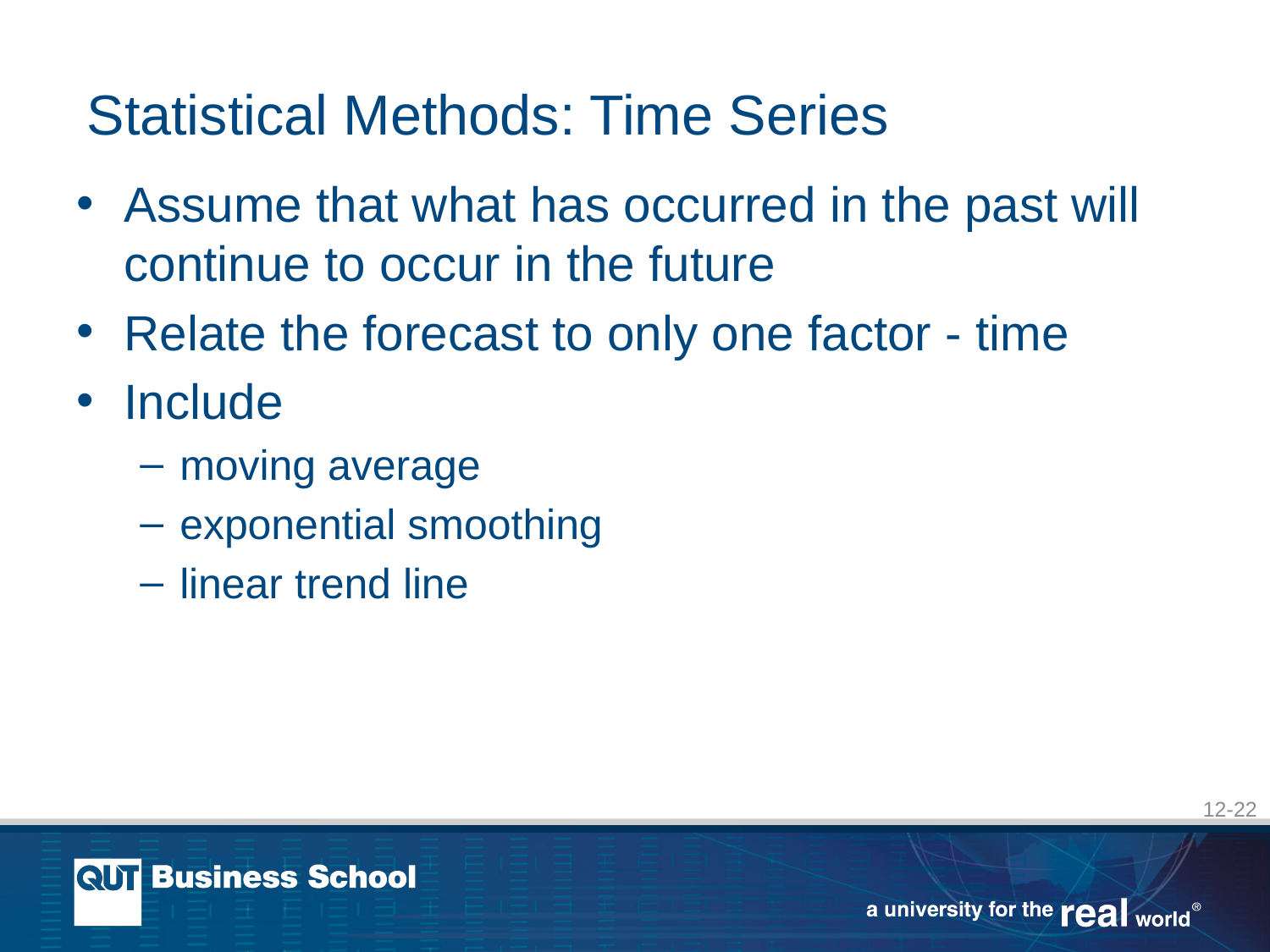

# Statistical Methods: Time Series
Assume that what has occurred in the past will continue to occur in the future
Relate the forecast to only one factor - time
Include
moving average
exponential smoothing
linear trend line
12-22